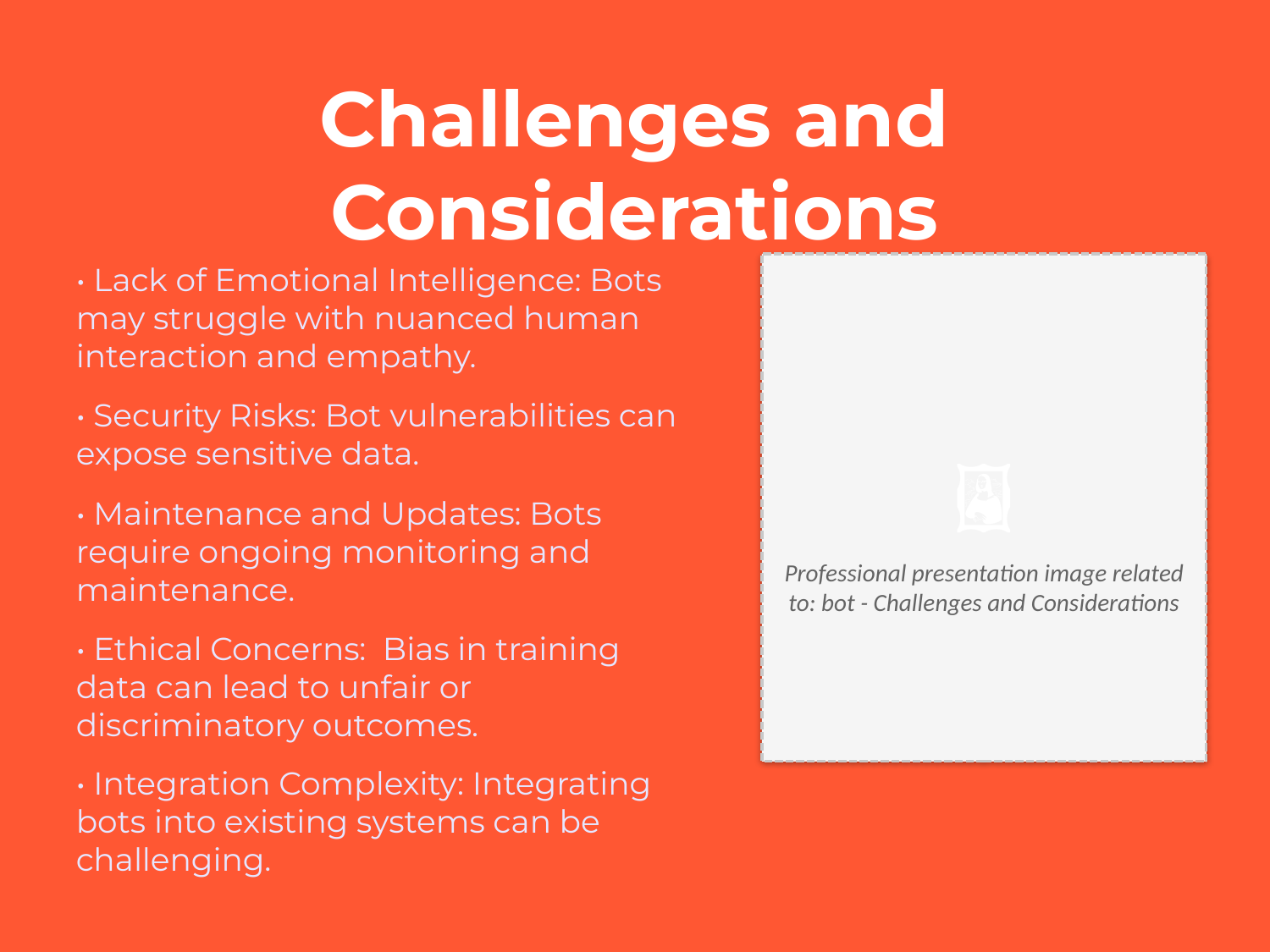

Challenges and Considerations
• Lack of Emotional Intelligence: Bots may struggle with nuanced human interaction and empathy.
• Security Risks: Bot vulnerabilities can expose sensitive data.
• Maintenance and Updates: Bots require ongoing monitoring and maintenance.
• Ethical Concerns:  Bias in training data can lead to unfair or discriminatory outcomes.
• Integration Complexity: Integrating bots into existing systems can be challenging.

🖼️
Professional presentation image related to: bot - Challenges and Considerations